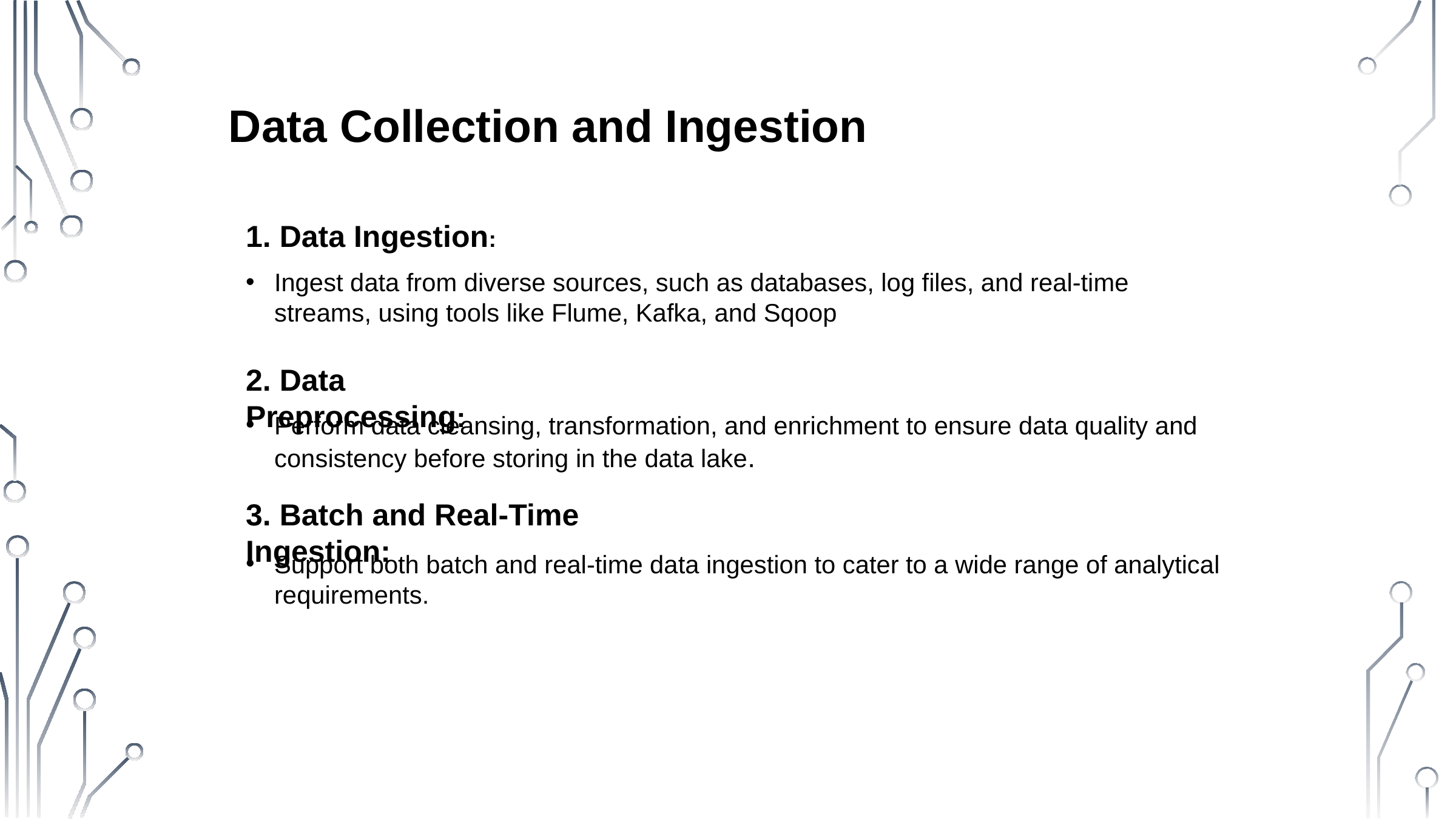

Data Collection and Ingestion
1. Data Ingestion:
Ingest data from diverse sources, such as databases, log files, and real-time streams, using tools like Flume, Kafka, and Sqoop
2. Data Preprocessing:
Perform data cleansing, transformation, and enrichment to ensure data quality and consistency before storing in the data lake.
3. Batch and Real-Time Ingestion:
Support both batch and real-time data ingestion to cater to a wide range of analytical requirements.